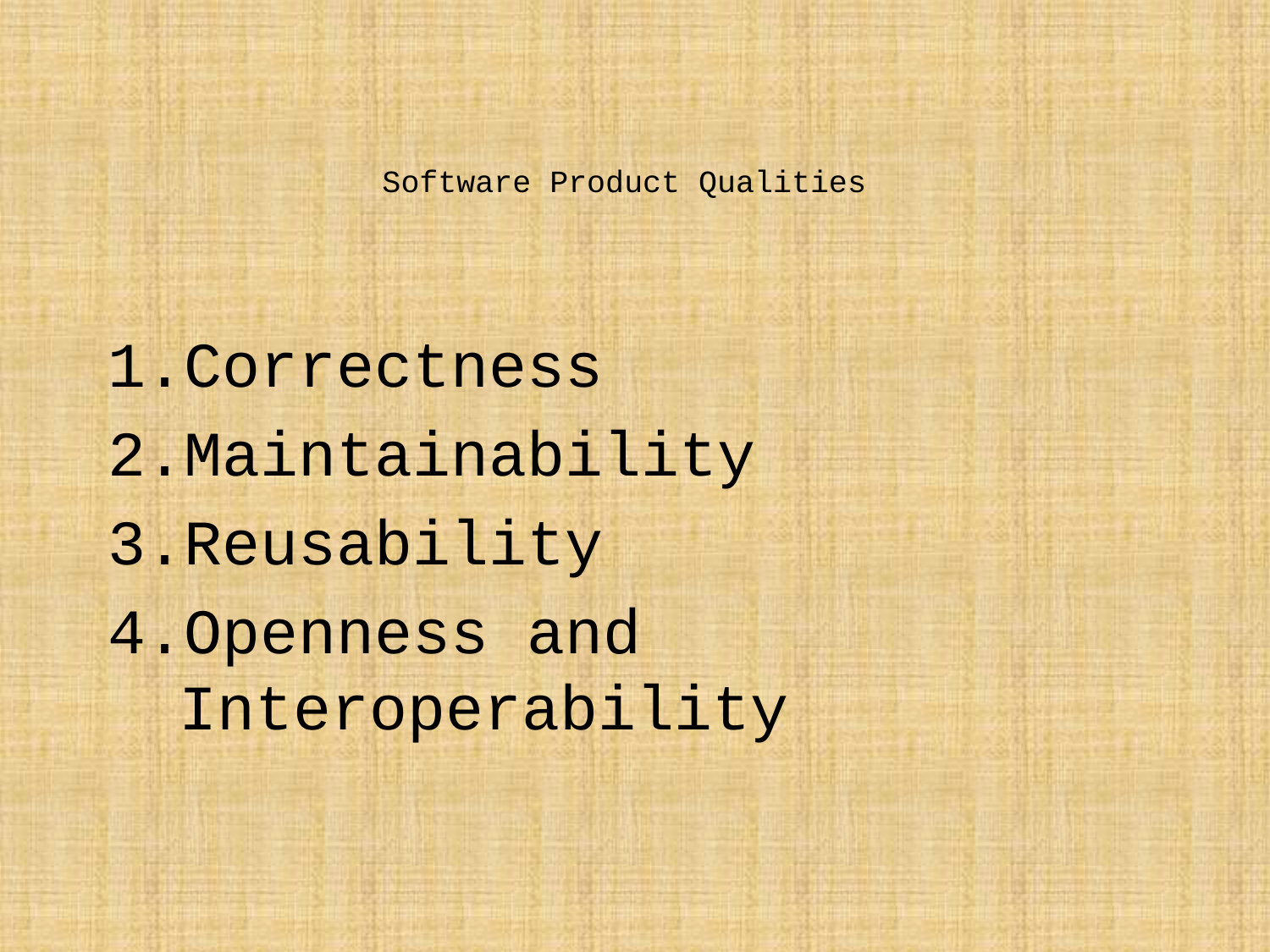

# Software Product Qualities
Correctness
Maintainability
Reusability
Openness and Interoperability